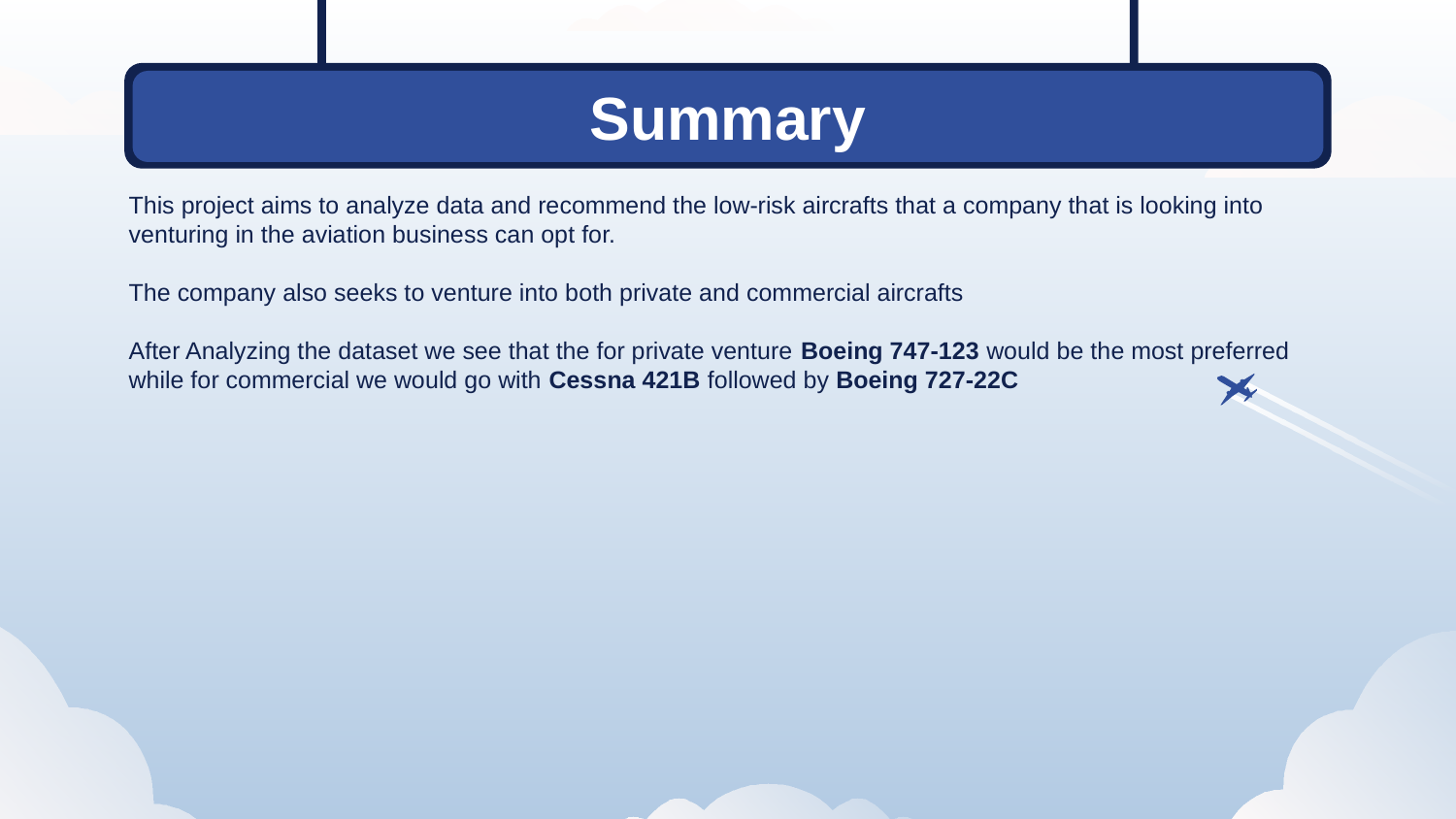

# Summary
This project aims to analyze data and recommend the low-risk aircrafts that a company that is looking into venturing in the aviation business can opt for.

The company also seeks to venture into both private and commercial aircrafts

After Analyzing the dataset we see that the for private venture Boeing 747-123 would be the most preferred while for commercial we would go with Cessna 421B followed by Boeing 727-22C